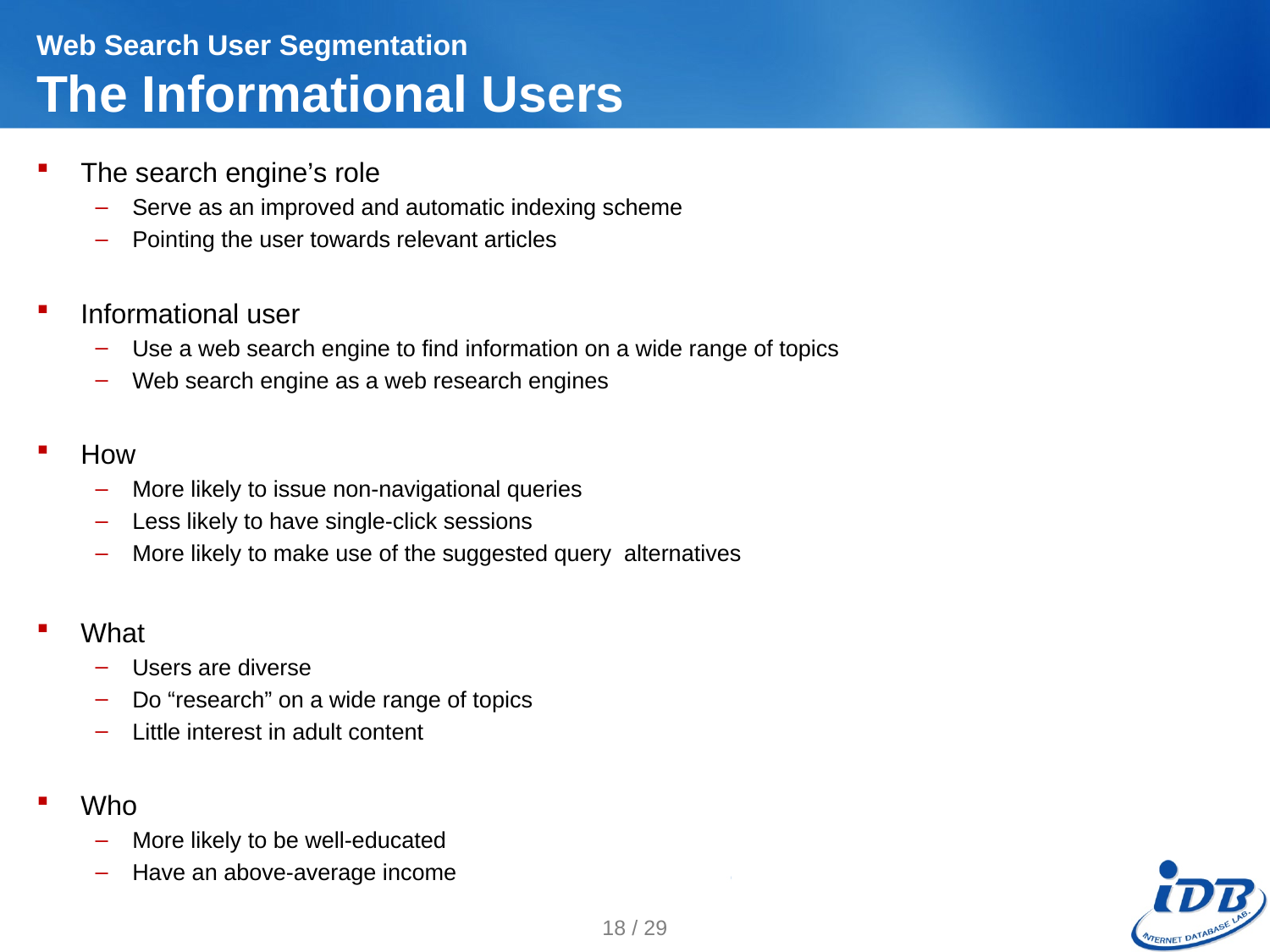

# Web Search User Segmentation The Informational Users
The search engine’s role
Serve as an improved and automatic indexing scheme
Pointing the user towards relevant articles

Informational user
Use a web search engine to find information on a wide range of topics
Web search engine as a web research engines

How
More likely to issue non-navigational queries
Less likely to have single-click sessions
More likely to make use of the suggested query  alternatives

What
Users are diverse
Do “research” on a wide range of topics
Little interest in adult content

Who
More likely to be well-educated
Have an above-average income
18 / 29